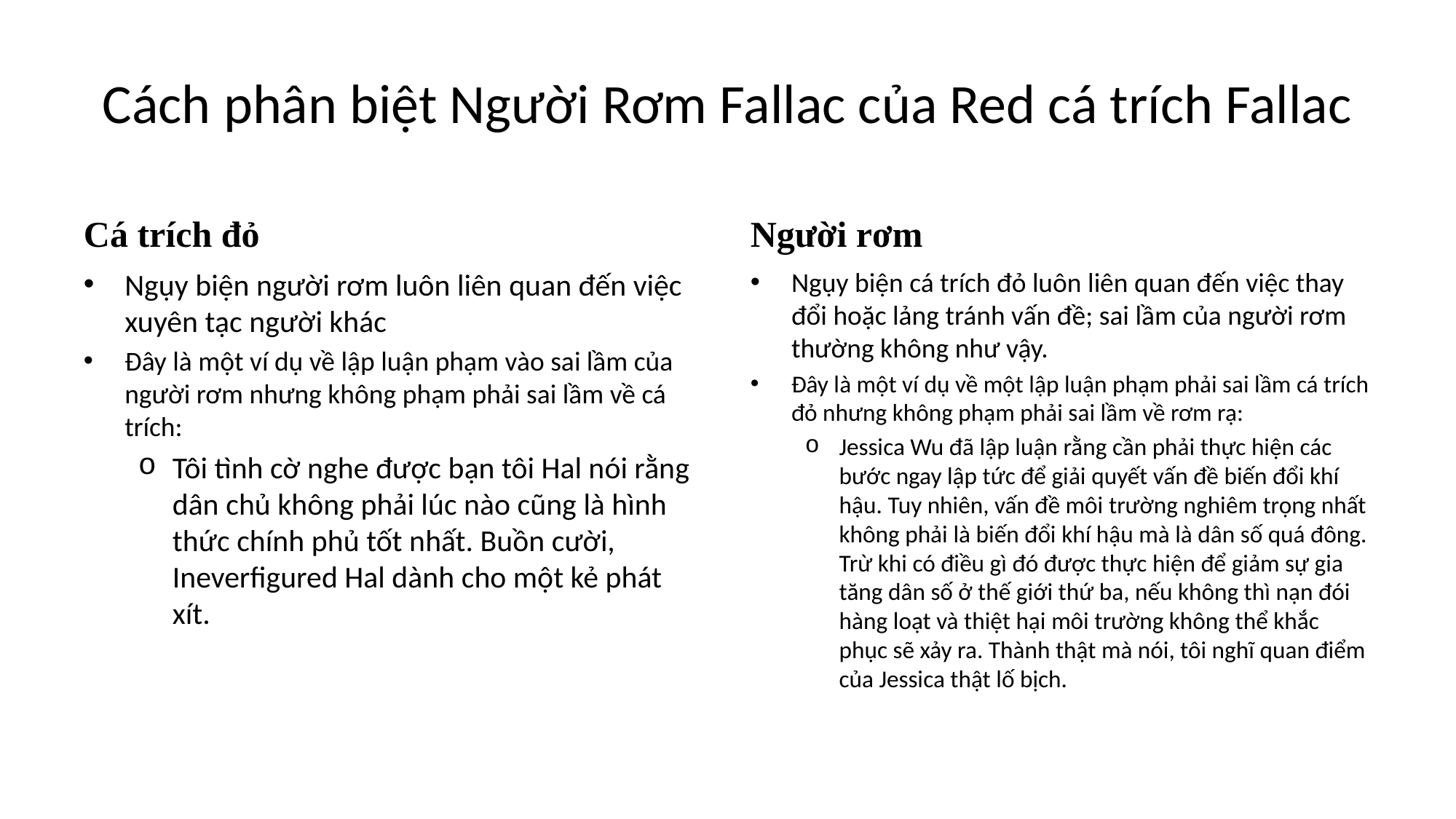

# Cách phân biệt Người Rơm Fallac của Red cá trích Fallac
Cá trích đỏ
Người rơm
Ngụy biện người rơm luôn liên quan đến việc xuyên tạc người khác
Đây là một ví dụ về lập luận phạm vào sai lầm của người rơm nhưng không phạm phải sai lầm về cá trích:
Tôi tình cờ nghe được bạn tôi Hal nói rằng dân chủ không phải lúc nào cũng là hình thức chính phủ tốt nhất. Buồn cười, Ineverfigured Hal dành cho một kẻ phát xít.
Ngụy biện cá trích đỏ luôn liên quan đến việc thay đổi hoặc lảng tránh vấn đề; sai lầm của người rơm thường không như vậy.
Đây là một ví dụ về một lập luận phạm phải sai lầm cá trích đỏ nhưng không phạm phải sai lầm về rơm rạ:
Jessica Wu đã lập luận rằng cần phải thực hiện các bước ngay lập tức để giải quyết vấn đề biến đổi khí hậu. Tuy nhiên, vấn đề môi trường nghiêm trọng nhất không phải là biến đổi khí hậu mà là dân số quá đông. Trừ khi có điều gì đó được thực hiện để giảm sự gia tăng dân số ở thế giới thứ ba, nếu không thì nạn đói hàng loạt và thiệt hại môi trường không thể khắc phục sẽ xảy ra. Thành thật mà nói, tôi nghĩ quan điểm của Jessica thật lố bịch.